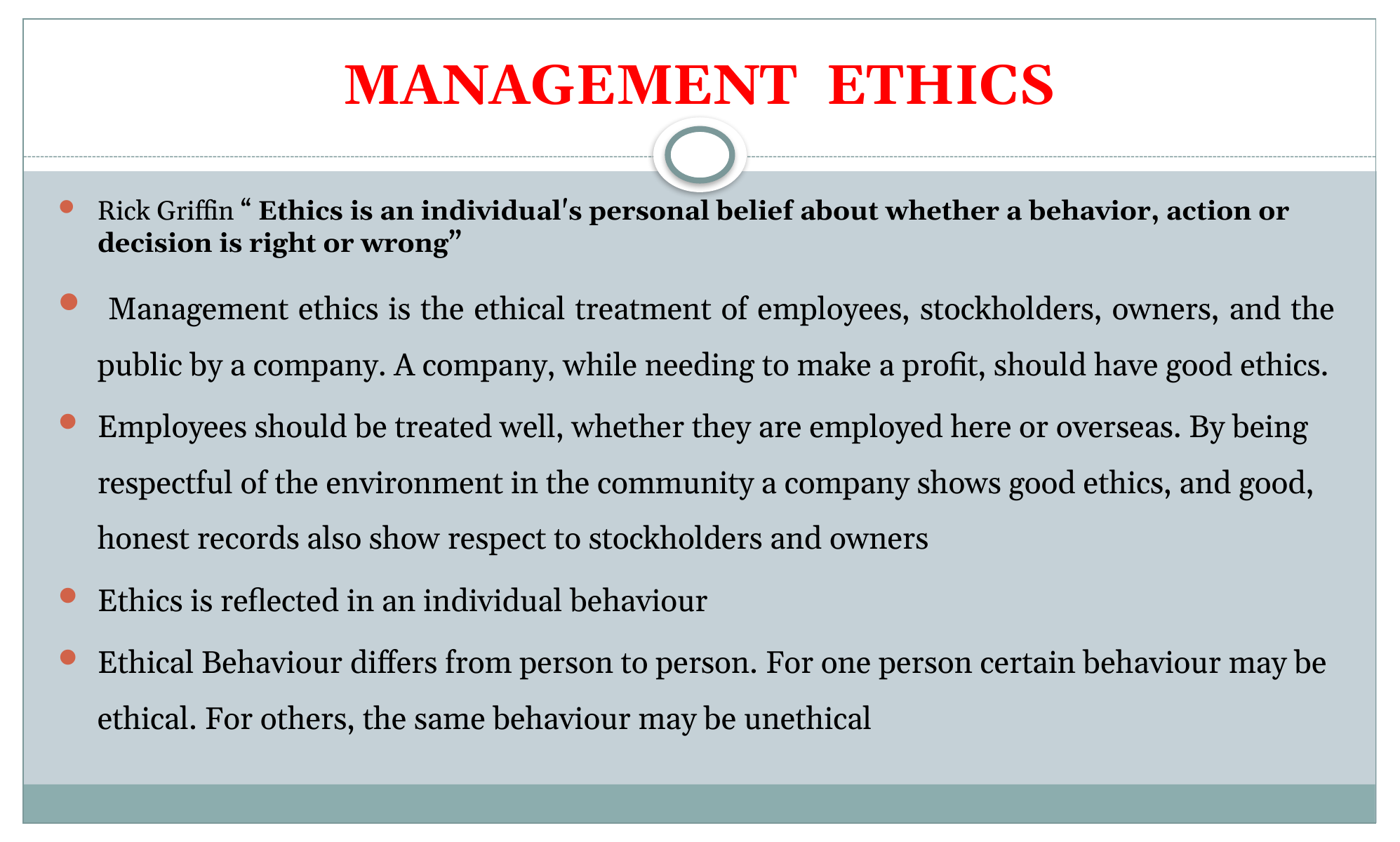

# MANAGEMENT  ETHICS
Rick Griffin “ Ethics is an individual's personal belief about whether a behavior, action or decision is right or wrong”
 Management ethics is the ethical treatment of employees, stockholders, owners, and the public by a company. A company, while needing to make a profit, should have good ethics.
Employees should be treated well, whether they are employed here or overseas. By being respectful of the environment in the community a company shows good ethics, and good, honest records also show respect to stockholders and owners
Ethics is reflected in an individual behaviour
Ethical Behaviour differs from person to person. For one person certain behaviour may be ethical. For others, the same behaviour may be unethical